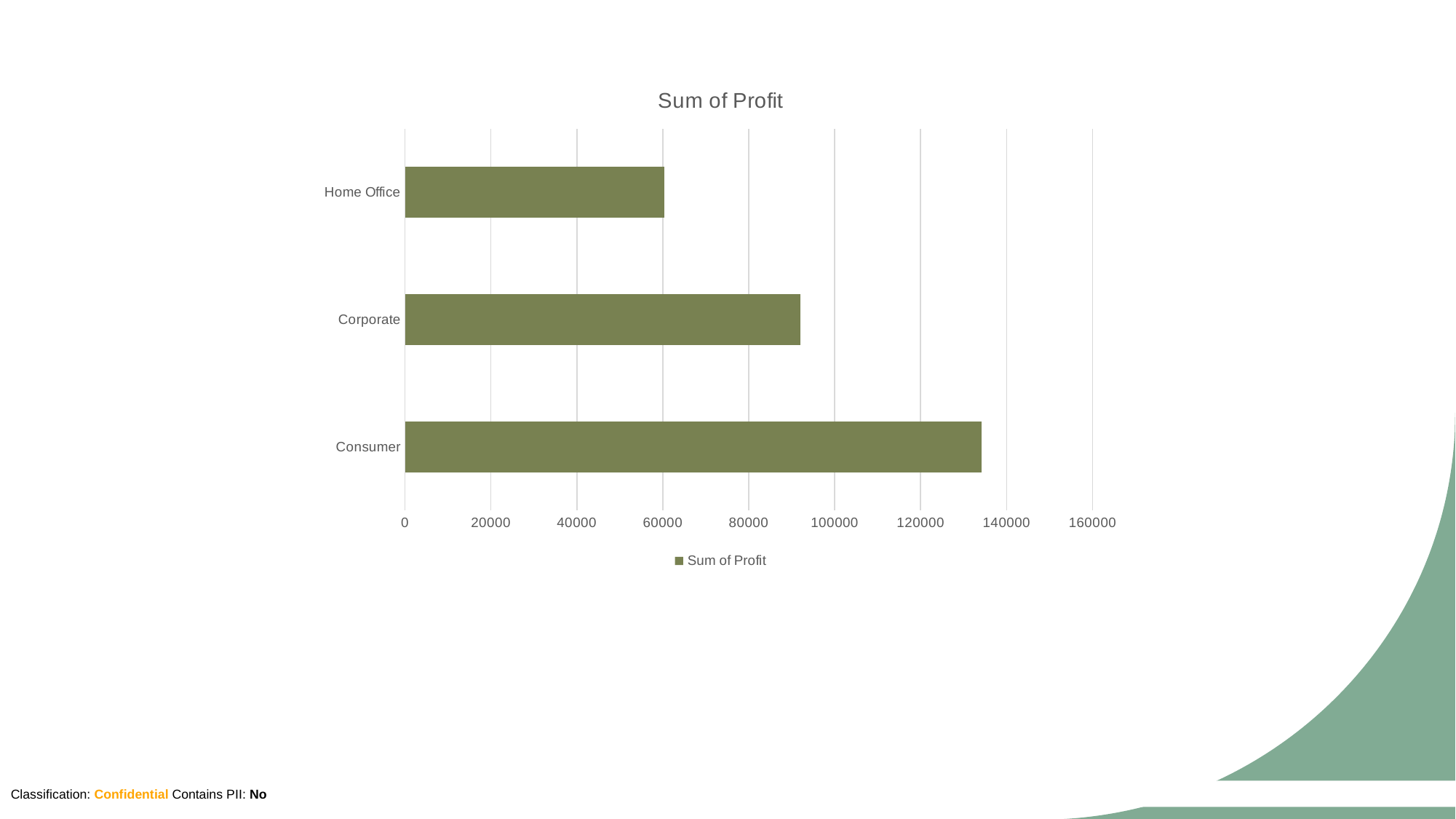

### Chart:

| Category | Sum of Profit |
|---|---|
| Consumer | 134119.20919999972 |
| Corporate | 91979.13400000018 |
| Home Office | 60298.67850000006 |